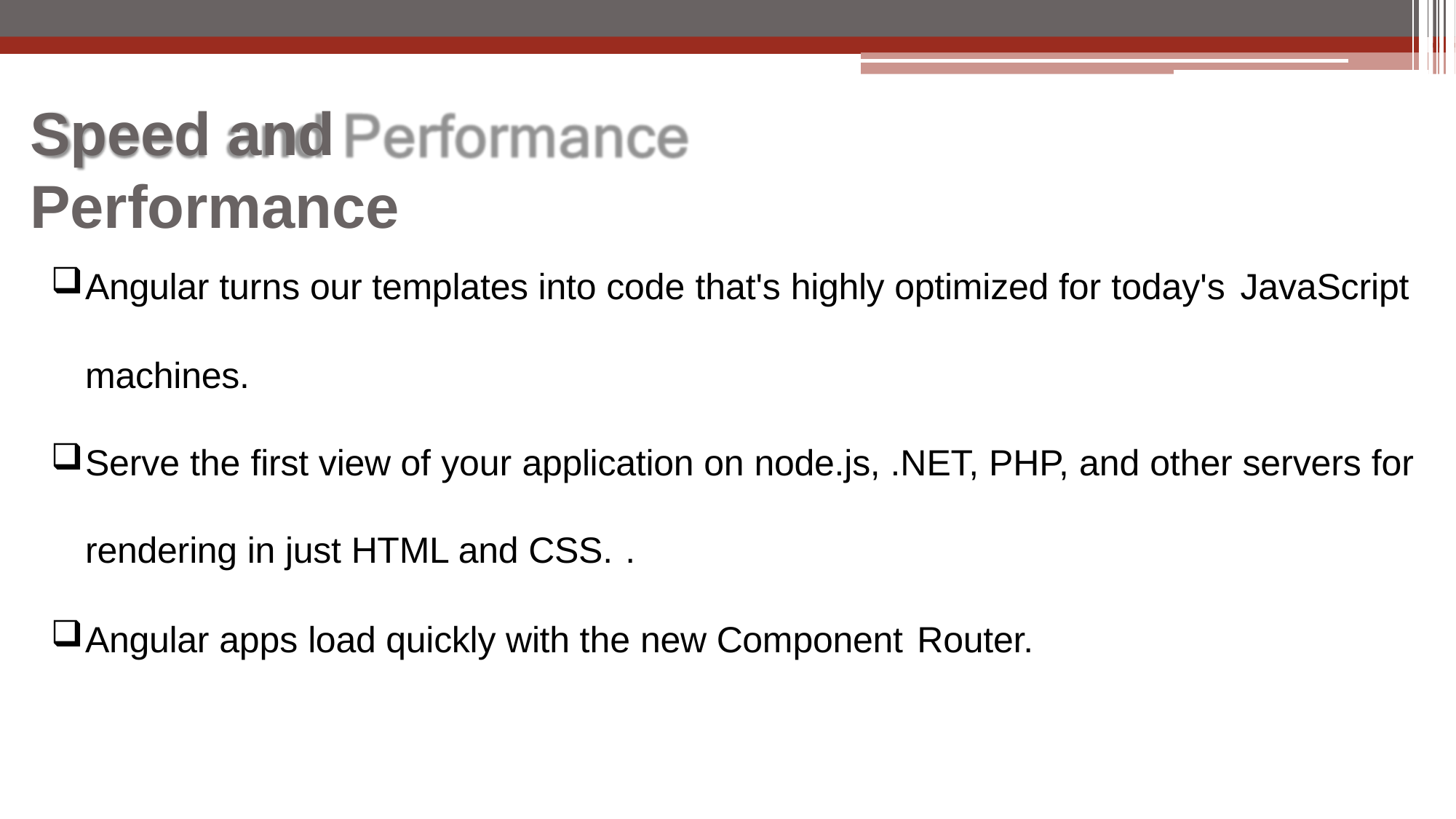

# Speed and Performance
Angular turns our templates into code that's highly optimized for today's JavaScript

machines.
Serve the first view of your application on node.js, .NET, PHP, and other servers for  rendering in just HTML and CSS. .

Angular apps load quickly with the new Component Router.